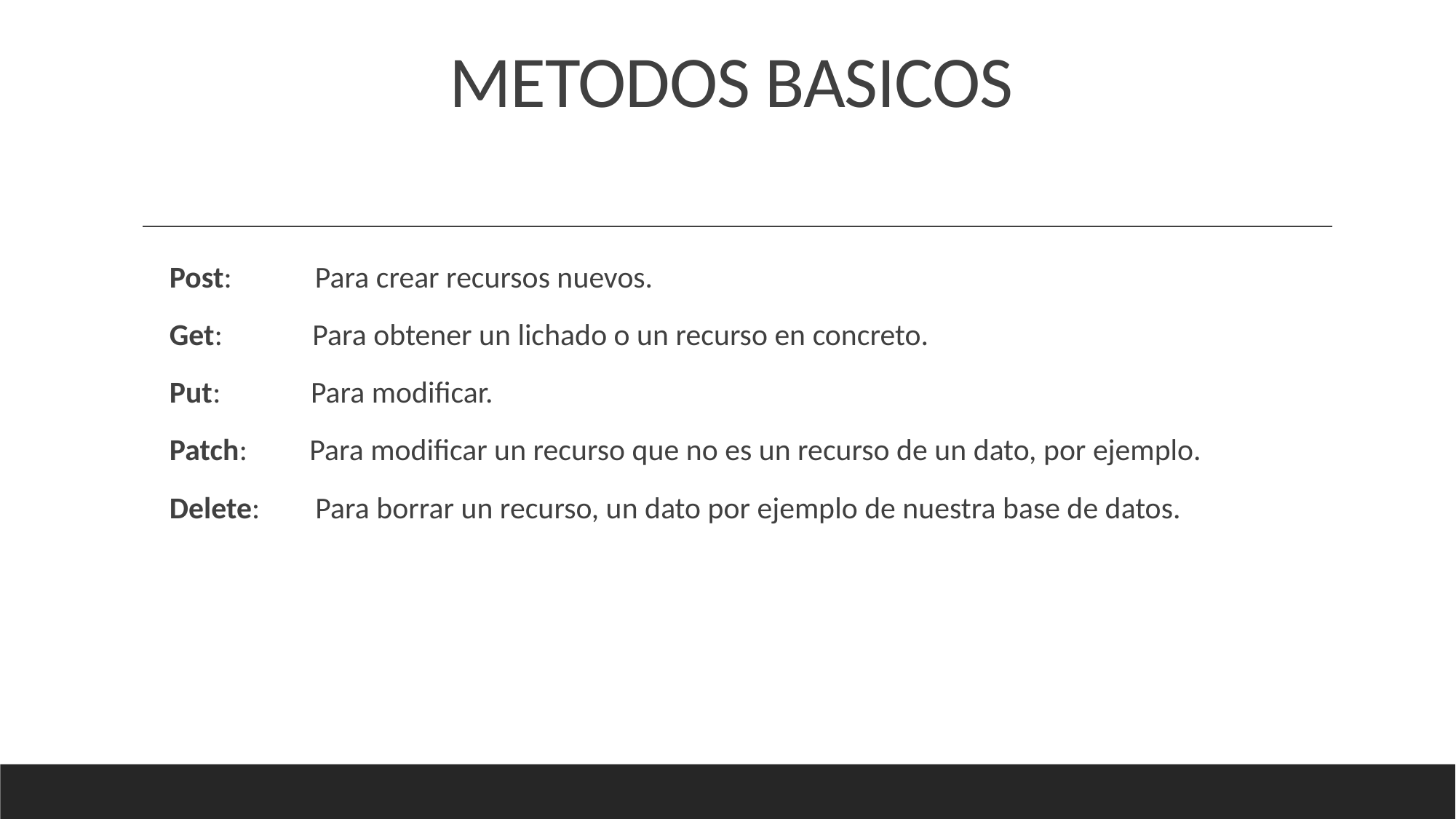

# METODOS BASICOS

    Post:            Para crear recursos nuevos.
    Get:             Para obtener un lichado o un recurso en concreto.
    Put:             Para modificar.
    Patch:         Para modificar un recurso que no es un recurso de un dato, por ejemplo.
    Delete:        Para borrar un recurso, un dato por ejemplo de nuestra base de datos.